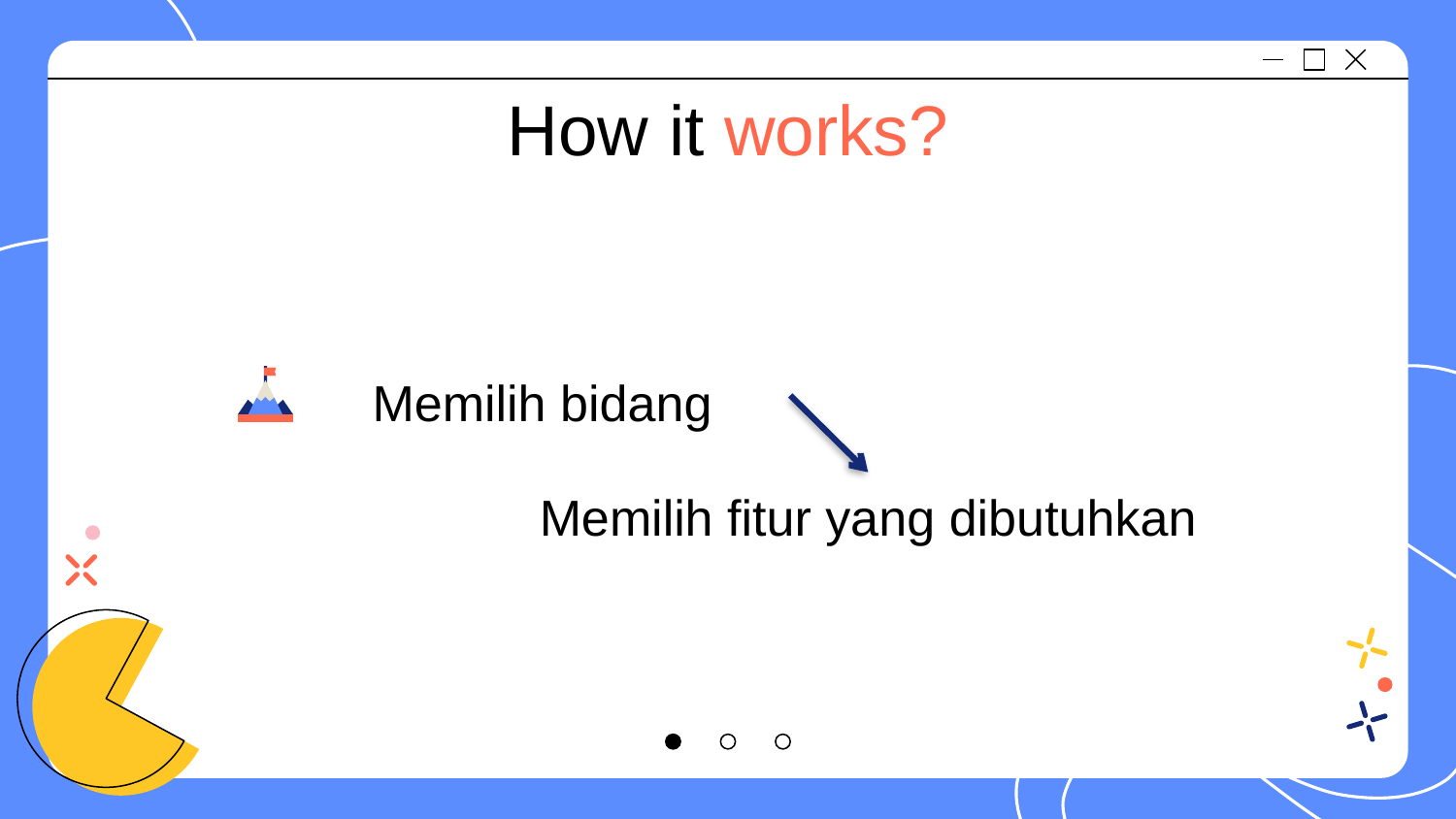

# How it works?
Memilih bidang

Memilih fitur yang dibutuhkan